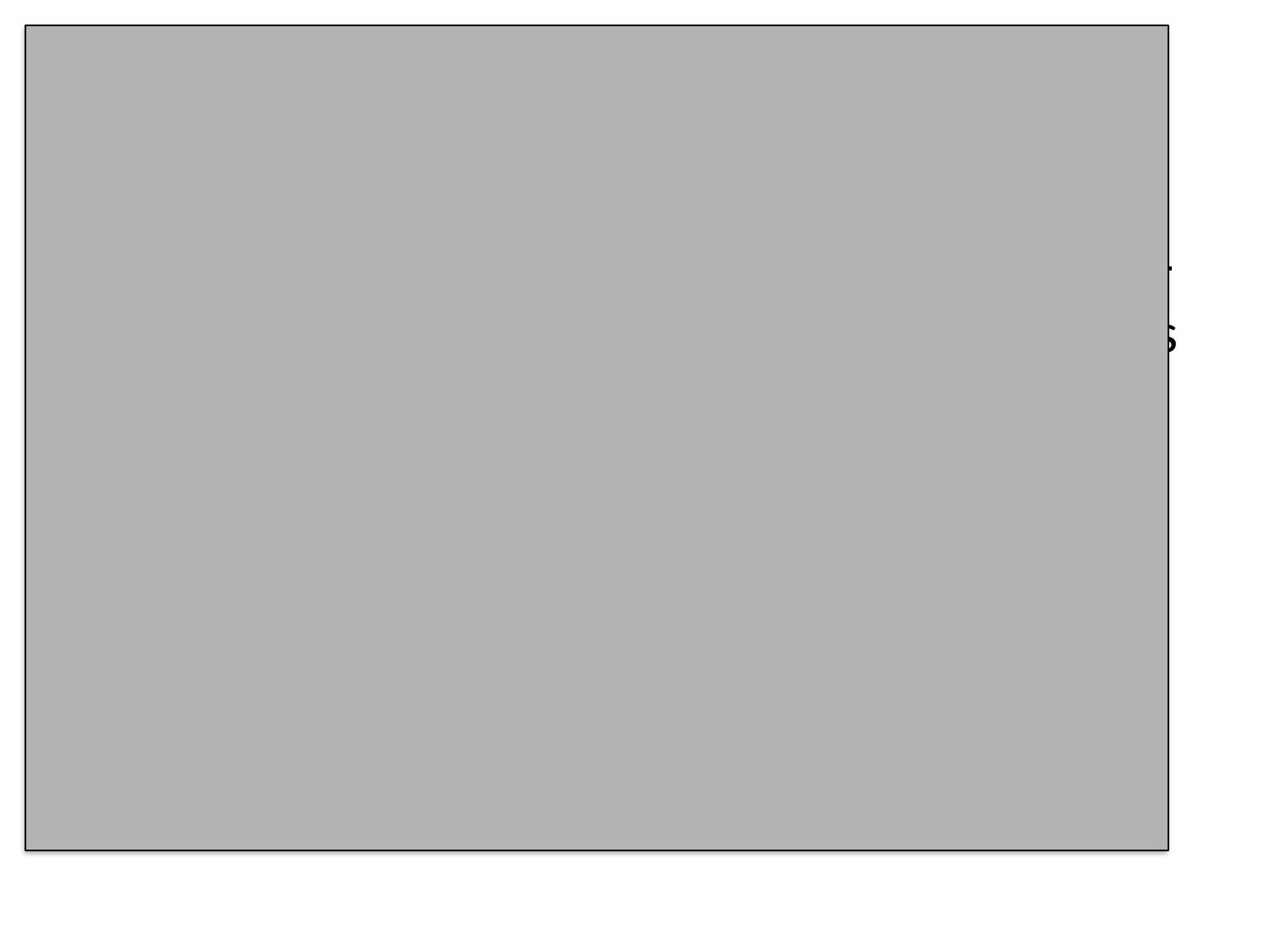

# Conclusion
Data-driven insights enable strategic decision-making and performance improvement across branches.